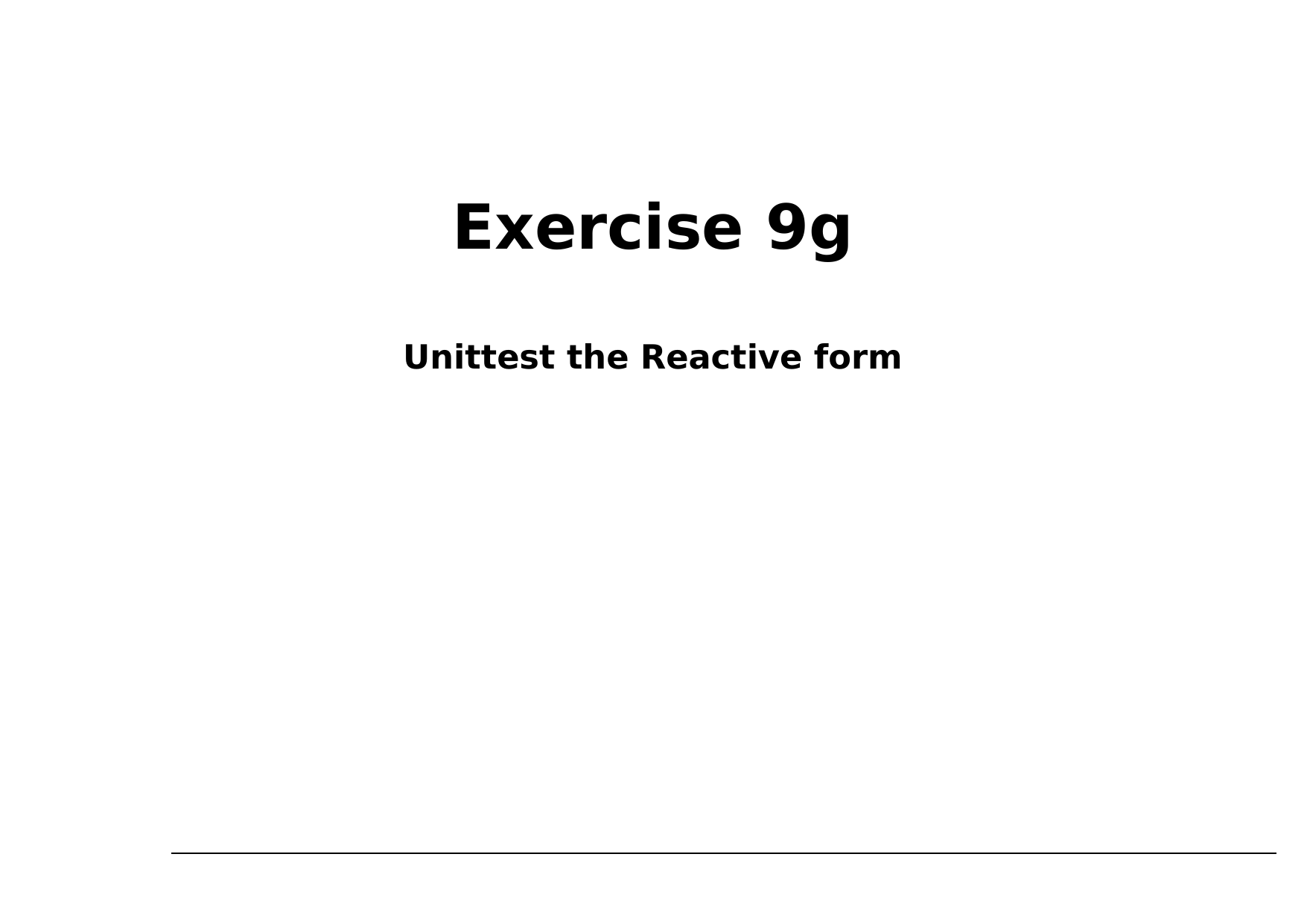

#
Exercise 9g

Unittest the Reactive form